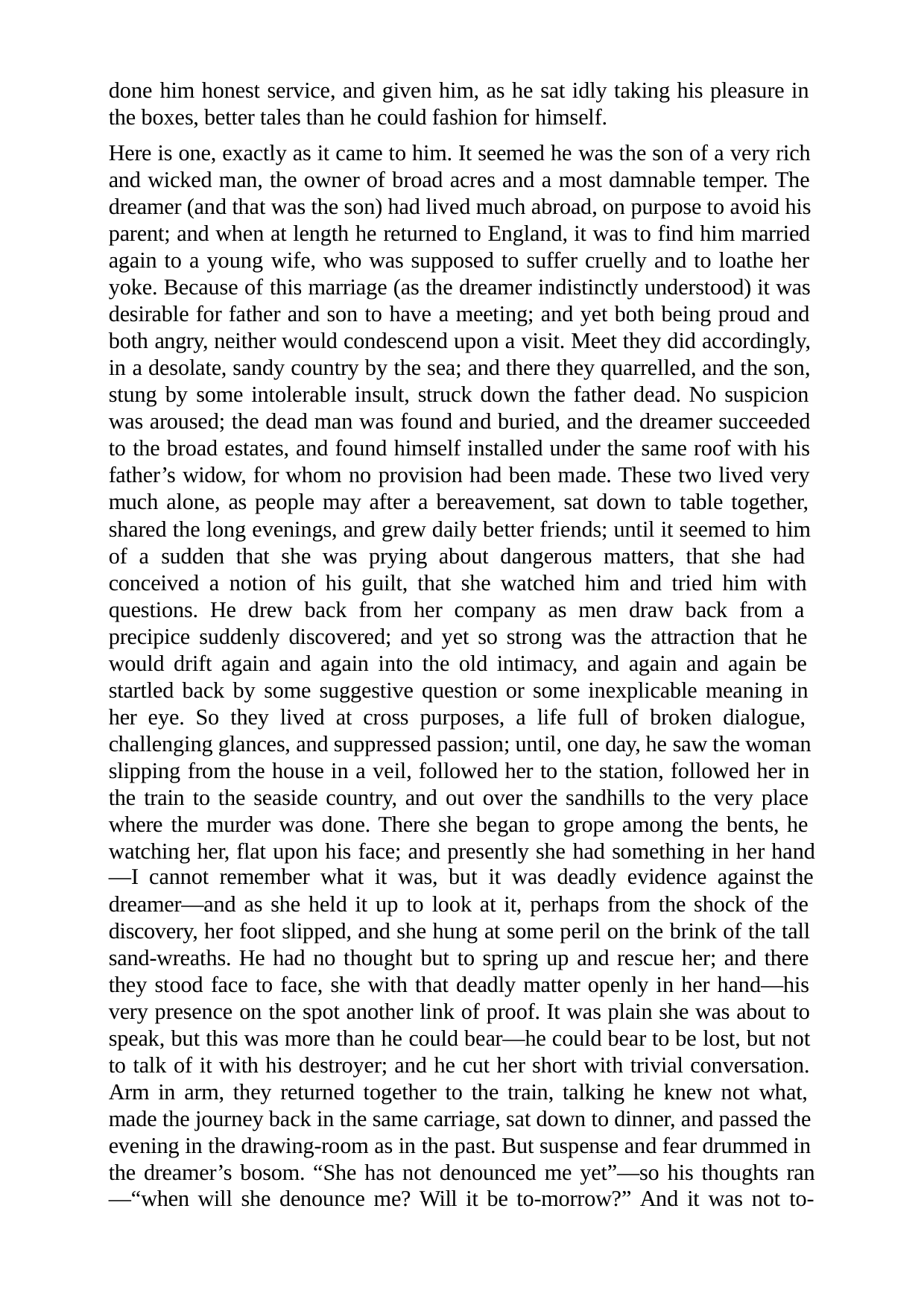

done him honest service, and given him, as he sat idly taking his pleasure in  the boxes, better tales than he could fashion for himself.
Here is one, exactly as it came to him. It seemed he was the son of a very rich  and wicked man, the owner of broad acres and a most damnable temper. The  dreamer (and that was the son) had lived much abroad, on purpose to avoid his  parent; and when at length he returned to England, it was to find him married  again to a young wife, who was supposed to suffer cruelly and to loathe her  yoke. Because of this marriage (as the dreamer indistinctly understood) it was  desirable for father and son to have a meeting; and yet both being proud and  both angry, neither would condescend upon a visit. Meet they did accordingly,  in a desolate, sandy country by the sea; and there they quarrelled, and the son,  stung by some intolerable insult, struck down the father dead. No suspicion  was aroused; the dead man was found and buried, and the dreamer succeeded  to the broad estates, and found himself installed under the same roof with his  father’s widow, for whom no provision had been made. These two lived very  much alone, as people may after a bereavement, sat down to table together,  shared the long evenings, and grew daily better friends; until it seemed to him  of a sudden that she was prying about dangerous matters, that she had  conceived a notion of his guilt, that she watched him and tried him with  questions. He drew back from her company as men draw back from a  precipice suddenly discovered; and yet so strong was the attraction that he  would drift again and again into the old intimacy, and again and again be  startled back by some suggestive question or some inexplicable meaning in  her eye. So they lived at cross purposes, a life full of broken dialogue,  challenging glances, and suppressed passion; until, one day, he saw the woman  slipping from the house in a veil, followed her to the station, followed her in  the train to the seaside country, and out over the sandhills to the very place  where the murder was done. There she began to grope among the bents, he  watching her, flat upon his face; and presently she had something in her hand
—I  cannot  remember  what  it  was,  but  it  was  deadly  evidence  against the
dreamer—and as she held it up to look at it, perhaps from the shock of the  discovery, her foot slipped, and she hung at some peril on the brink of the tall  sand-wreaths. He had no thought but to spring up and rescue her; and there  they stood face to face, she with that deadly matter openly in her hand—his  very presence on the spot another link of proof. It was plain she was about to  speak, but this was more than he could bear—he could bear to be lost, but not  to talk of it with his destroyer; and he cut her short with trivial conversation.  Arm in arm, they returned together to the train, talking he knew not what,  made the journey back in the same carriage, sat down to dinner, and passed the  evening in the drawing-room as in the past. But suspense and fear drummed in  the dreamer’s bosom. “She has not denounced me yet”—so his thoughts ran
—“when will she denounce me? Will it be to-morrow?” And it was not to-